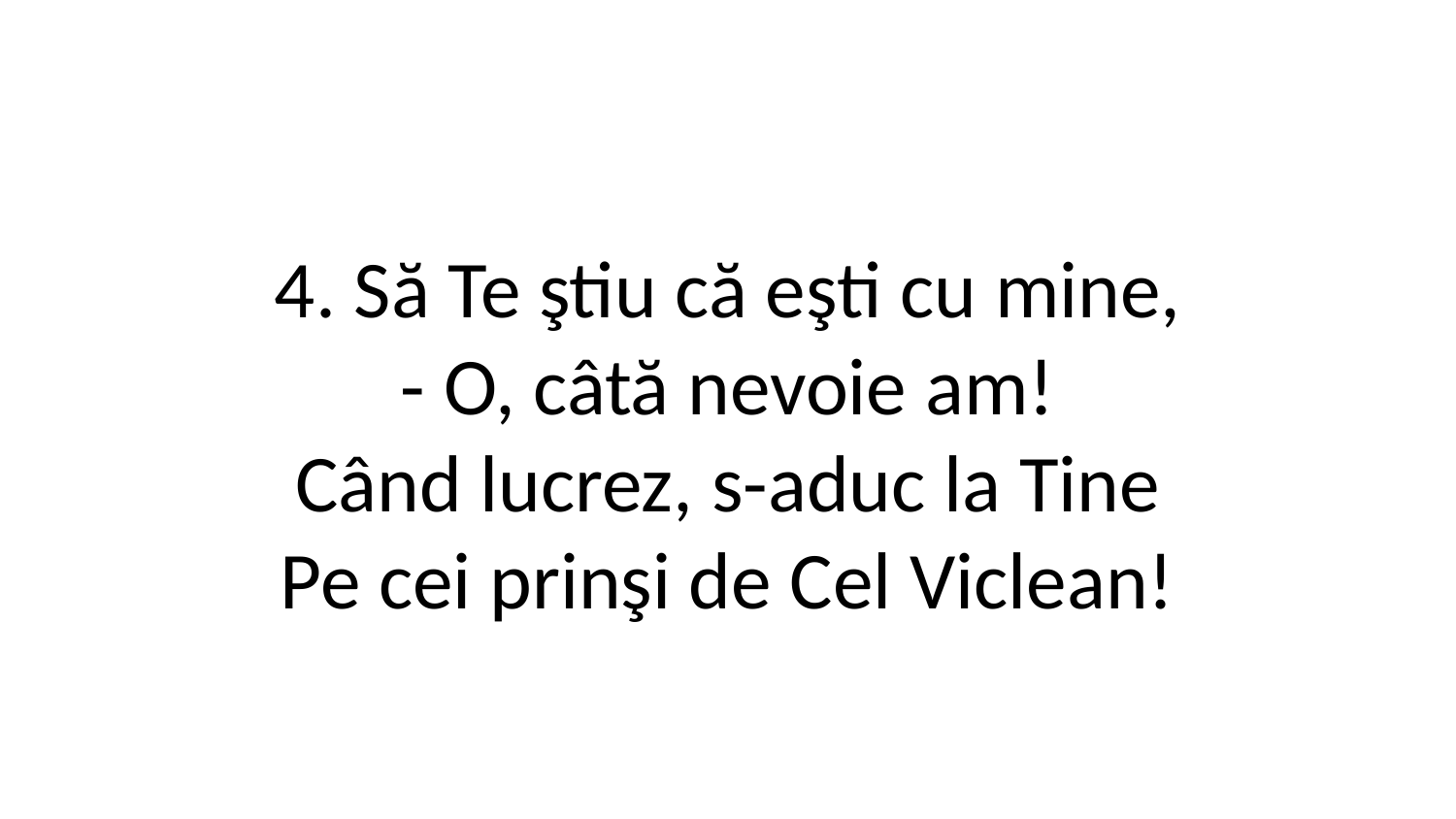

4. Să Te ştiu că eşti cu mine,
- O, câtă nevoie am!
Când lucrez, s-aduc la Tine
Pe cei prinşi de Cel Viclean!